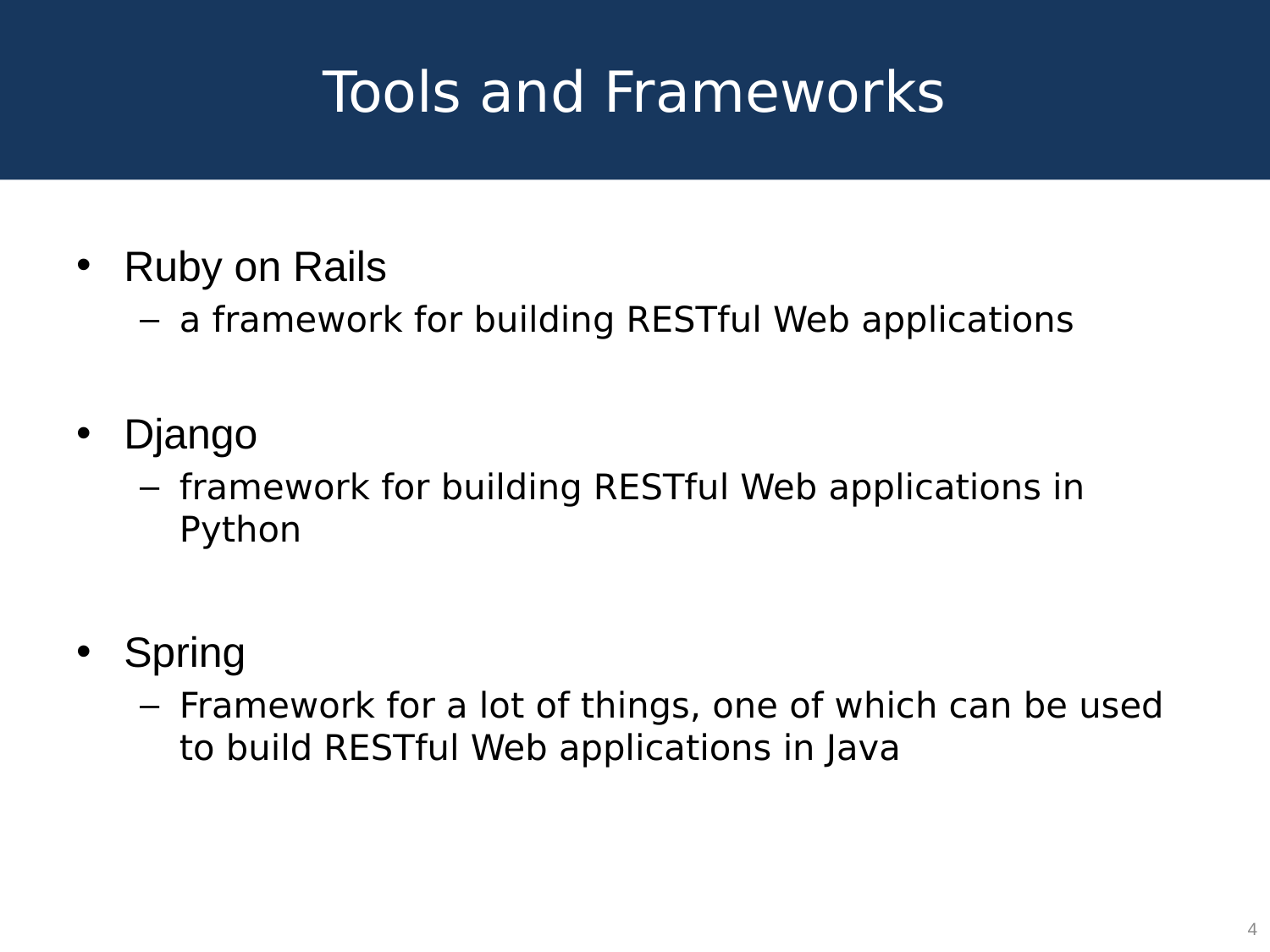

# Tools and Frameworks
Ruby on Rails
a framework for building RESTful Web applications

Django
framework for building RESTful Web applications in Python

Spring
Framework for a lot of things, one of which can be used to build RESTful Web applications in Java
4